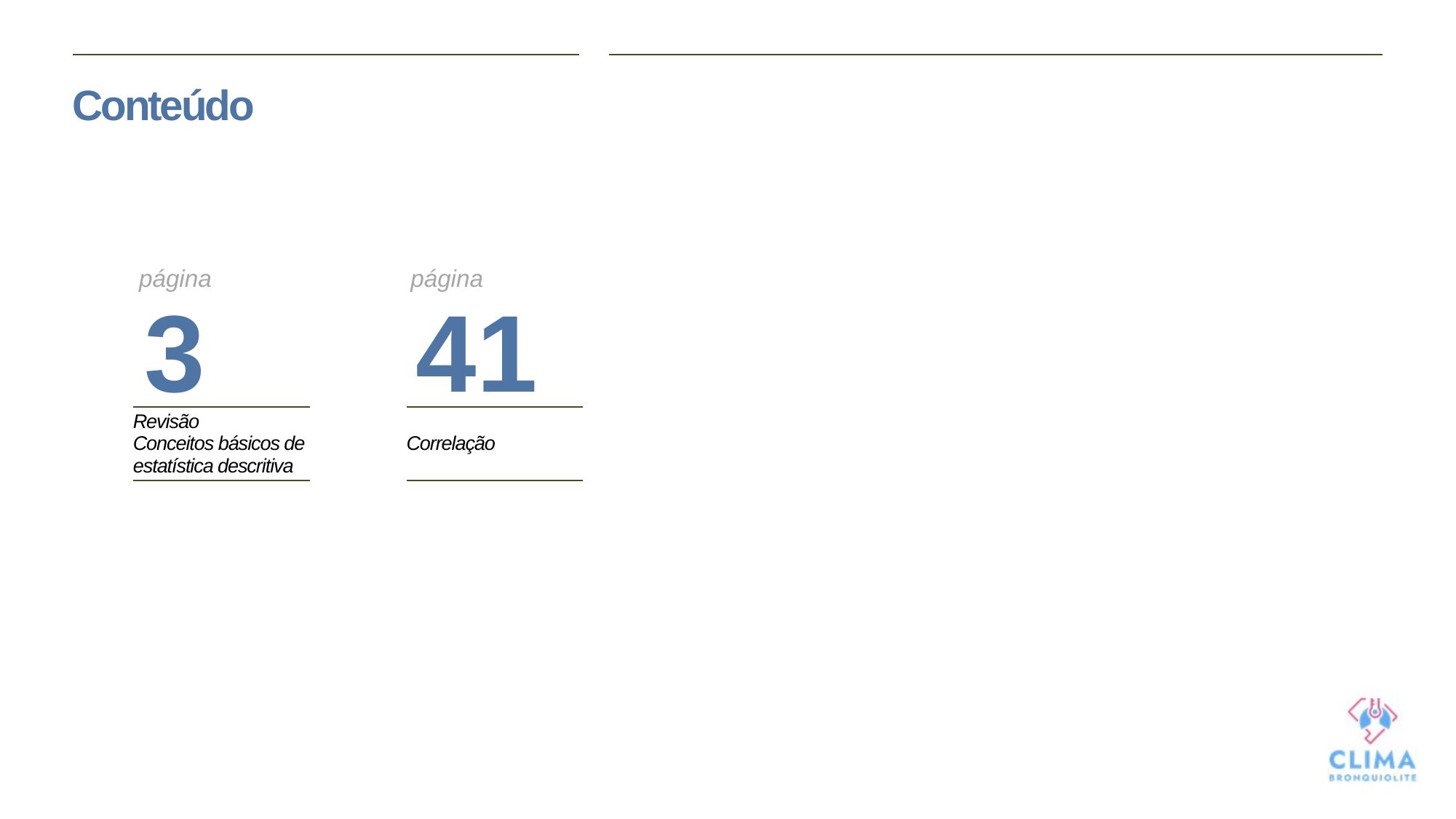

# Conteúdo
página
página
3
41
| Revisão Conceitos básicos de estatística descritiva |
| --- |
| Correlação |
| --- |